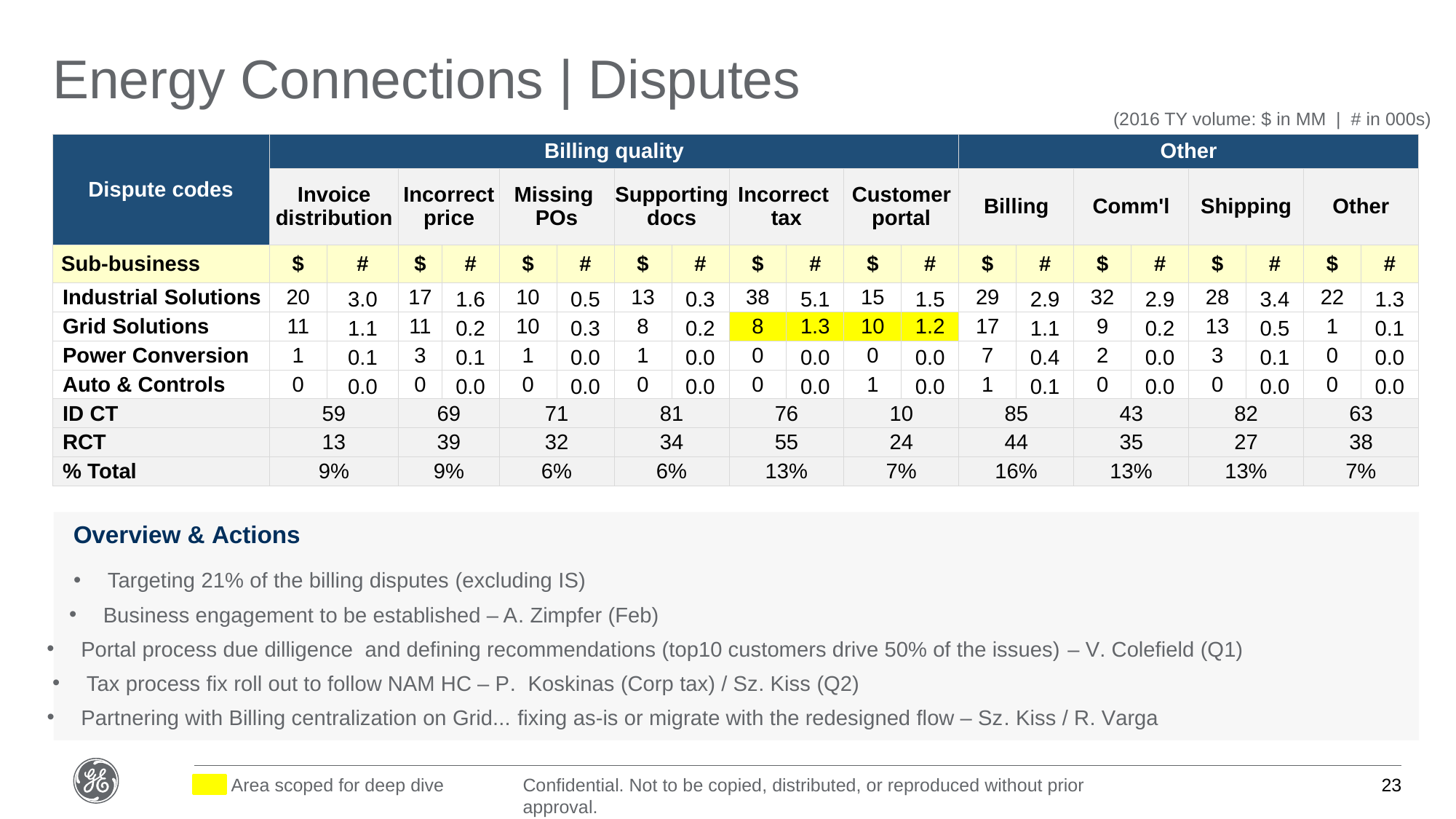

# Energy Connections | Disputes
(2016 TY volume: $ in MM  |  # in 000s)
| Dispute codes | Billing quality |  |  |  |  |  |  |  |  |  |  |  | Other |  |  |  |  |  |  |  |
| --- | --- | --- | --- | --- | --- | --- | --- | --- | --- | --- | --- | --- | --- | --- | --- | --- | --- | --- | --- | --- |
|  | Invoice distribution |  | Incorrect price |  | Missing POs |  | Supporting docs |  | Incorrect tax |  | Customer portal |  | Billing |  | Comm'l |  | Shipping |  | Other |  |
| Sub-business | $ | # | $ | # | $ | # | $ | # | $ | # | $ | # | $ | # | $ | # | $ | # | $ | # |
| Industrial Solutions | 20 | 3.0 | 17 | 1.6 | 10 | 0.5 | 13 | 0.3 | 38 | 5.1 | 15 | 1.5 | 29 | 2.9 | 32 | 2.9 | 28 | 3.4 | 22 | 1.3 |
| Grid Solutions | 11 | 1.1 | 11 | 0.2 | 10 | 0.3 | 8 | 0.2 | 8 | 1.3 | 10 | 1.2 | 17 | 1.1 | 9 | 0.2 | 13 | 0.5 | 1 | 0.1 |
| Power Conversion | 1 | 0.1 | 3 | 0.1 | 1 | 0.0 | 1 | 0.0 | 0 | 0.0 | 0 | 0.0 | 7 | 0.4 | 2 | 0.0 | 3 | 0.1 | 0 | 0.0 |
| Auto & Controls | 0 | 0.0 | 0 | 0.0 | 0 | 0.0 | 0 | 0.0 | 0 | 0.0 | 1 | 0.0 | 1 | 0.1 | 0 | 0.0 | 0 | 0.0 | 0 | 0.0 |
| ID CT | 59 |  | 69 |  | 71 |  | 81 |  | 76 |  | 10 |  | 85 |  | 43 |  | 82 |  | 63 |  |
| RCT | 13 |  | 39 |  | 32 |  | 34 |  | 55 |  | 24 |  | 44 |  | 35 |  | 27 |  | 38 |  |
| % Total | 9% |  | 9% |  | 6% |  | 6% |  | 13% |  | 7% |  | 16% |  | 13% |  | 13% |  | 7% |  |

Overview & Actions
Targeting 21% of the billing disputes (excluding IS)
Business engagement to be established – A. Zimpfer (Feb)
Portal process due dilligence  and defining recommendations (top10 customers drive 50% of the issues) – V. Colefield (Q1)
Tax process fix roll out to follow NAM HC – P.  Koskinas (Corp tax) / Sz. Kiss (Q2)
Partnering with Billing centralization on Grid... fixing as-is or migrate with the redesigned flow – Sz. Kiss / R. Varga
23
Area scoped for deep dive